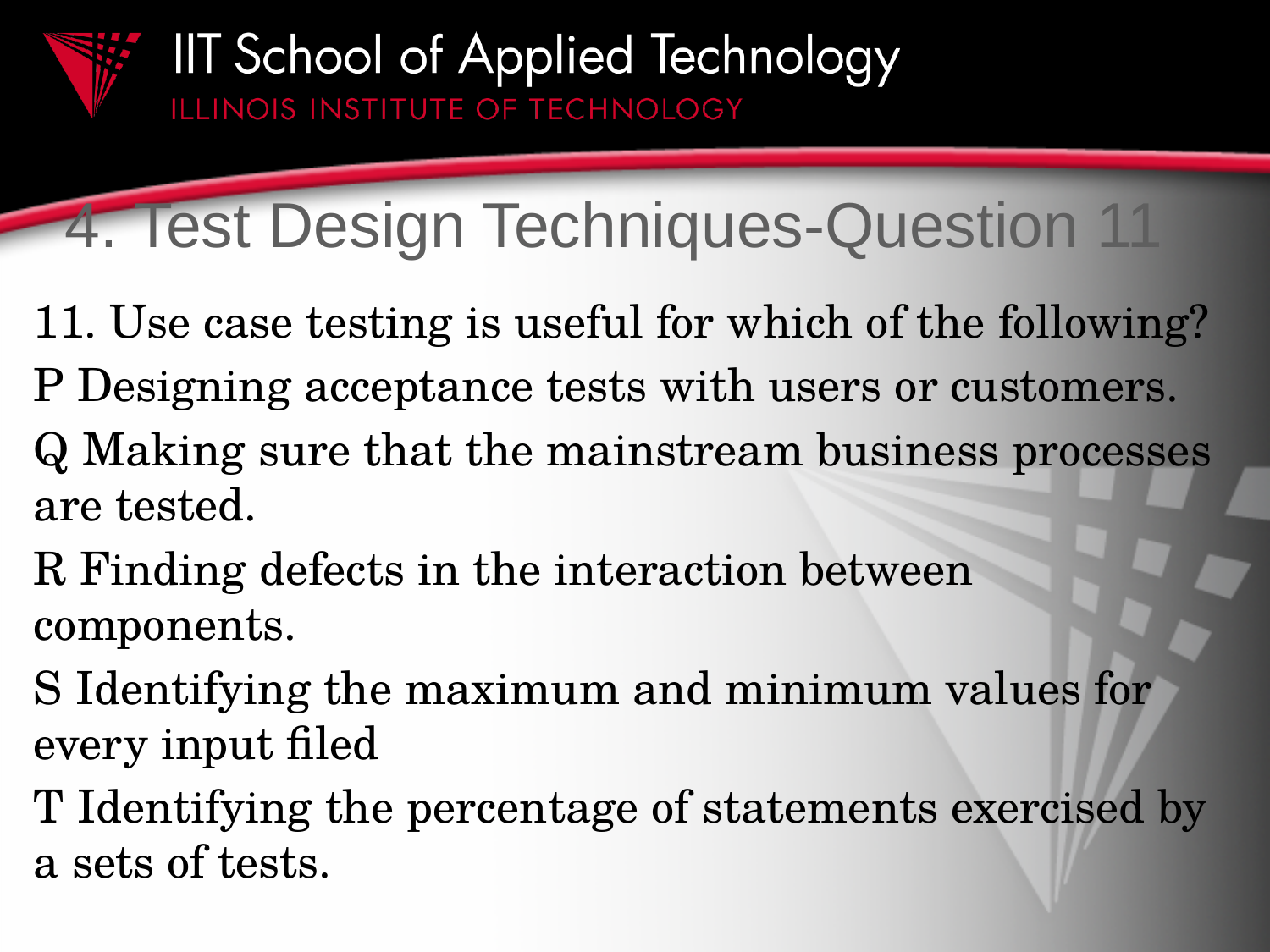

# 4. Test Design Techniques-Question 11
11. Use case testing is useful for which of the following?
P Designing acceptance tests with users or customers.
Q Making sure that the mainstream business processes are tested.
R Finding defects in the interaction between components.
S Identifying the maximum and minimum values for every input filed
T Identifying the percentage of statements exercised by a sets of tests.